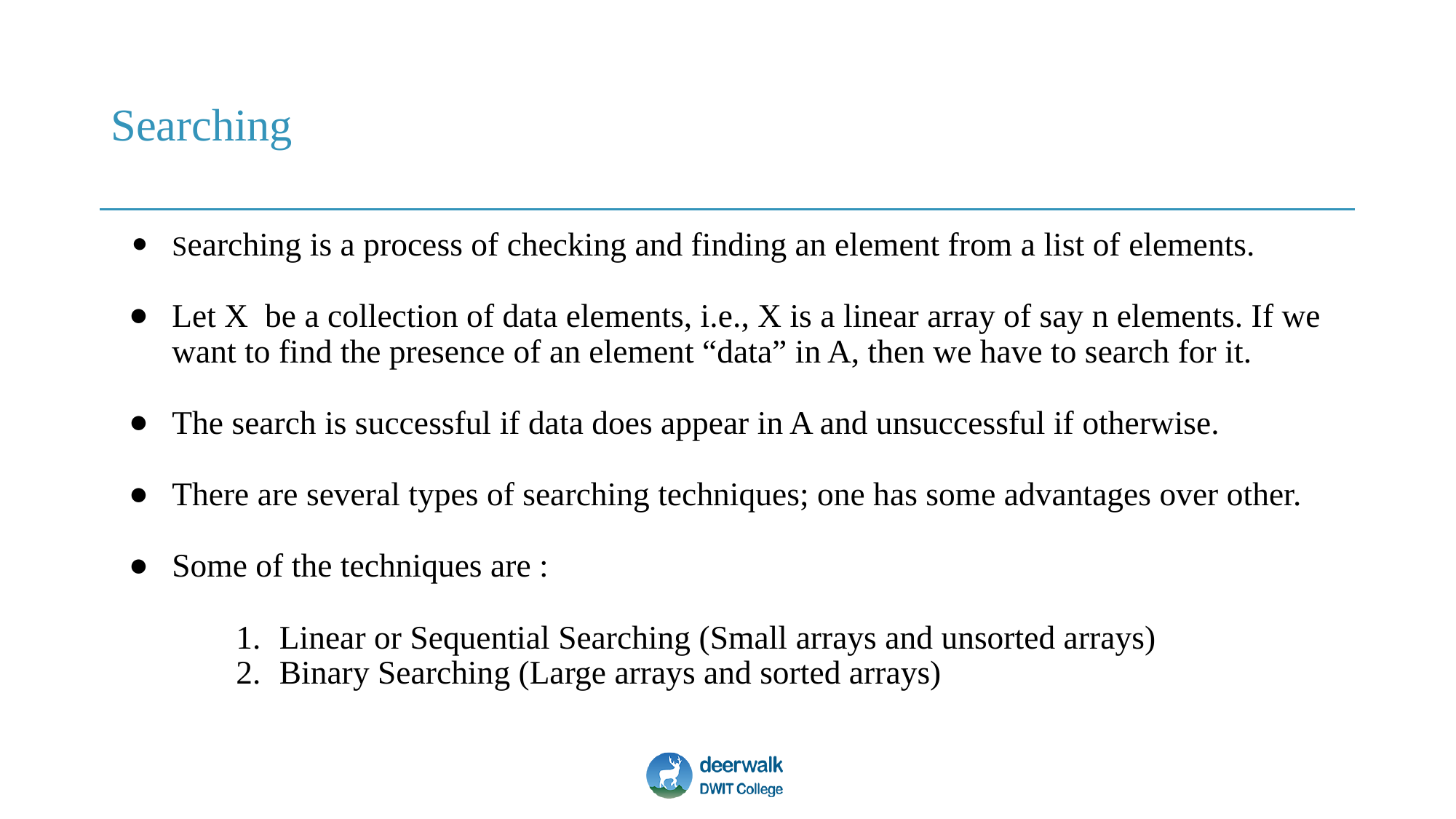

# Searching
Searching is a process of checking and finding an element from a list of elements.

Let X  be a collection of data elements, i.e., X is a linear array of say n elements. If we want to find the presence of an element “data” in A, then we have to search for it.

The search is successful if data does appear in A and unsuccessful if otherwise.

There are several types of searching techniques; one has some advantages over other.

Some of the techniques are :

Linear or Sequential Searching (Small arrays and unsorted arrays)
Binary Searching (Large arrays and sorted arrays)